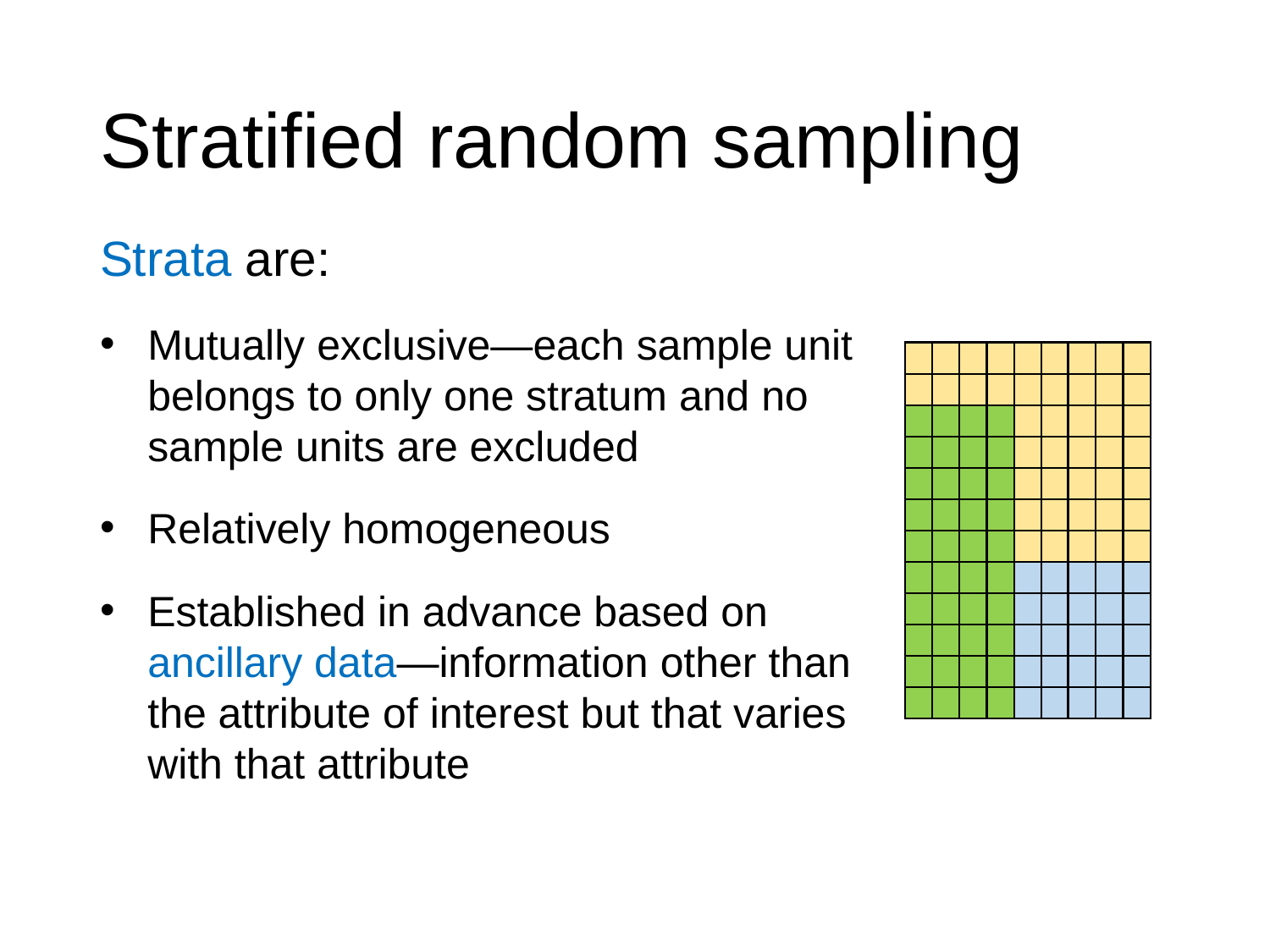

# Stratified random sampling
Strata are:
Mutually exclusive—each sample unit belongs to only one stratum and no sample units are excluded
Relatively homogeneous
Established in advance based on ancillary data—information other than the attribute of interest but that varies with that attribute